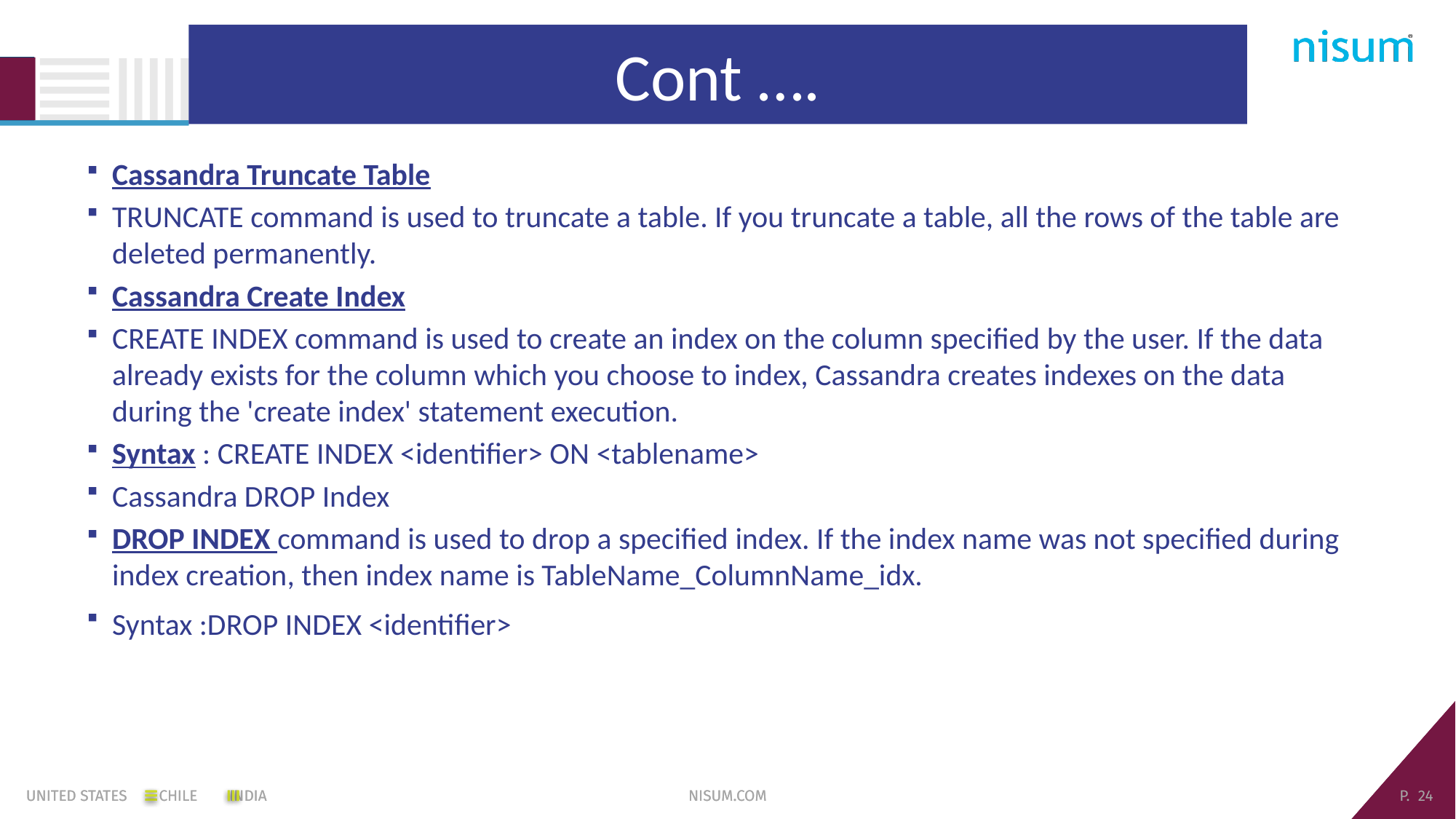

Cont ….
Cassandra Truncate Table
TRUNCATE command is used to truncate a table. If you truncate a table, all the rows of the table are deleted permanently.
Cassandra Create Index
CREATE INDEX command is used to create an index on the column specified by the user. If the data already exists for the column which you choose to index, Cassandra creates indexes on the data during the 'create index' statement execution.
Syntax : CREATE INDEX <identifier> ON <tablename>
Cassandra DROP Index
DROP INDEX command is used to drop a specified index. If the index name was not specified during index creation, then index name is TableName_ColumnName_idx.
Syntax :DROP INDEX <identifier>